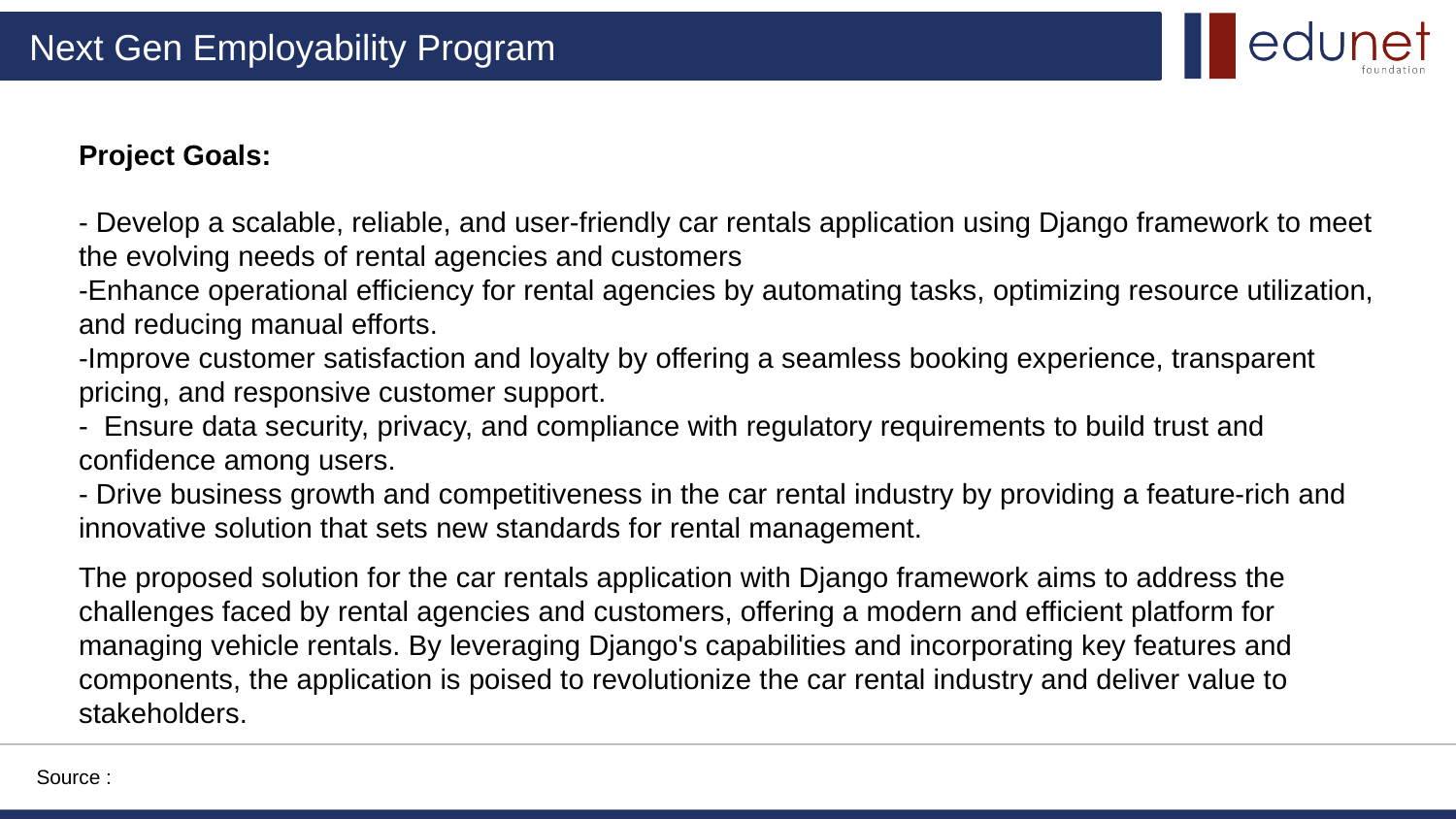

Project Goals:

- Develop a scalable, reliable, and user-friendly car rentals application using Django framework to meet the evolving needs of rental agencies and customers
-Enhance operational efficiency for rental agencies by automating tasks, optimizing resource utilization, and reducing manual efforts.
-Improve customer satisfaction and loyalty by offering a seamless booking experience, transparent pricing, and responsive customer support.
-  Ensure data security, privacy, and compliance with regulatory requirements to build trust and confidence among users.
- Drive business growth and competitiveness in the car rental industry by providing a feature-rich and innovative solution that sets new standards for rental management.

The proposed solution for the car rentals application with Django framework aims to address the challenges faced by rental agencies and customers, offering a modern and efficient platform for managing vehicle rentals. By leveraging Django's capabilities and incorporating key features and components, the application is poised to revolutionize the car rental industry and deliver value to stakeholders.
Source :